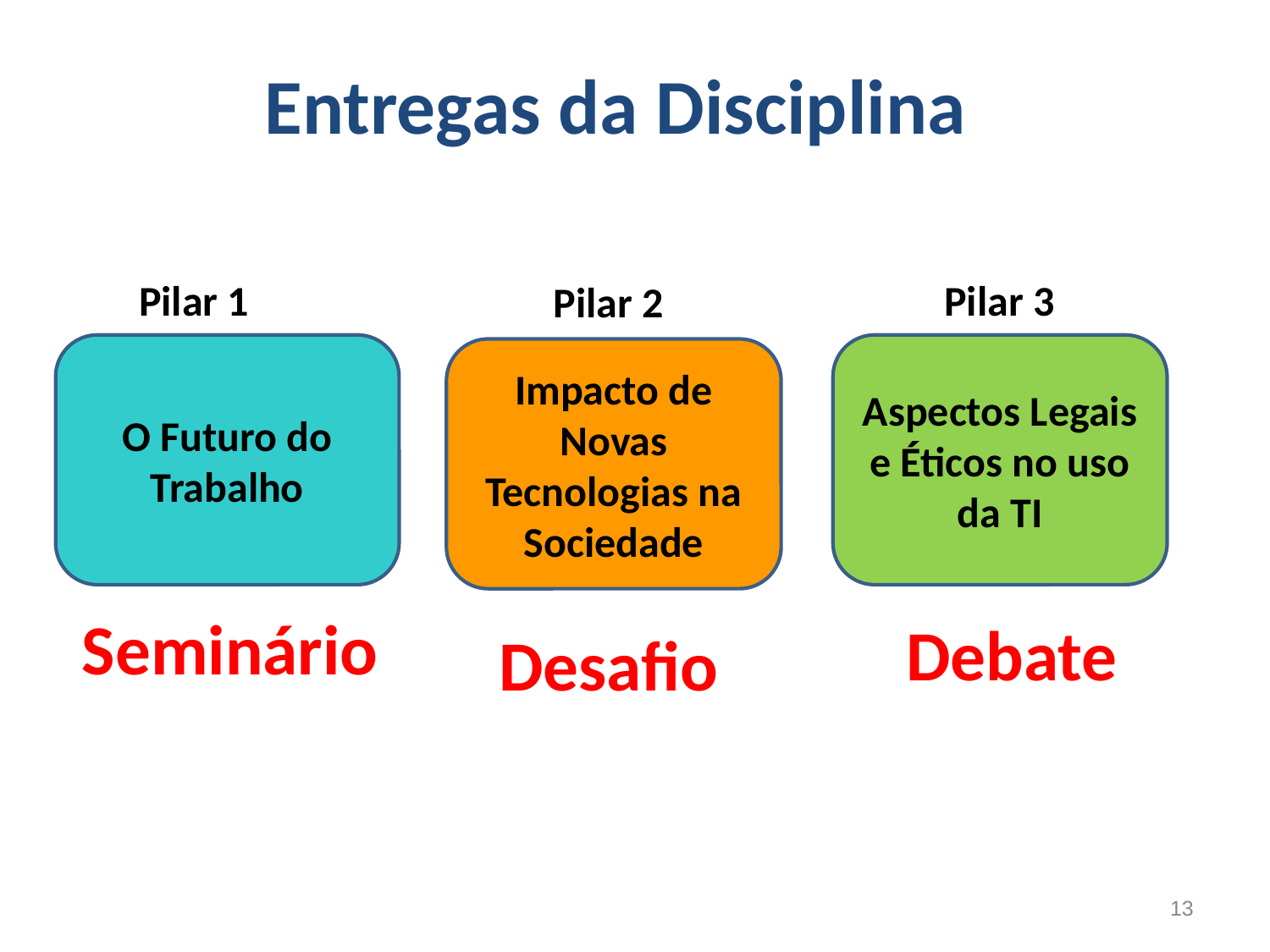

# Entregas da Disciplina
Pilar 3
Pilar 1
Pilar 2
Aspectos Legais e Éticos no uso da TI
O Futuro do Trabalho
Impacto de Novas Tecnologias na Sociedade
Seminário
Debate
Desafio
13